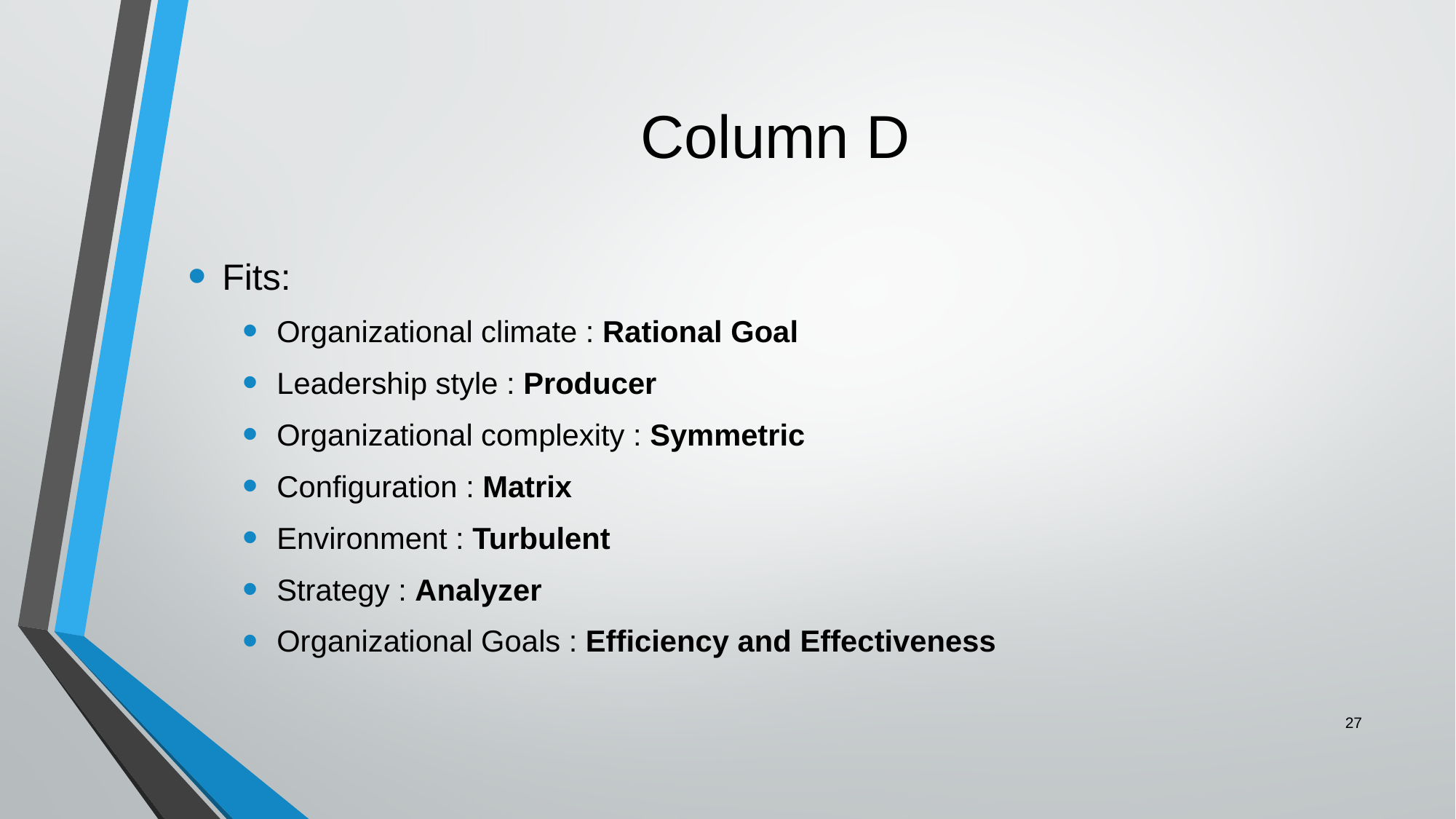

# Column D
Fits:
Organizational climate : Rational Goal
Leadership style : Producer
Organizational complexity : Symmetric
Configuration : Matrix
Environment : Turbulent
Strategy : Analyzer
Organizational Goals : Efficiency and Effectiveness
27